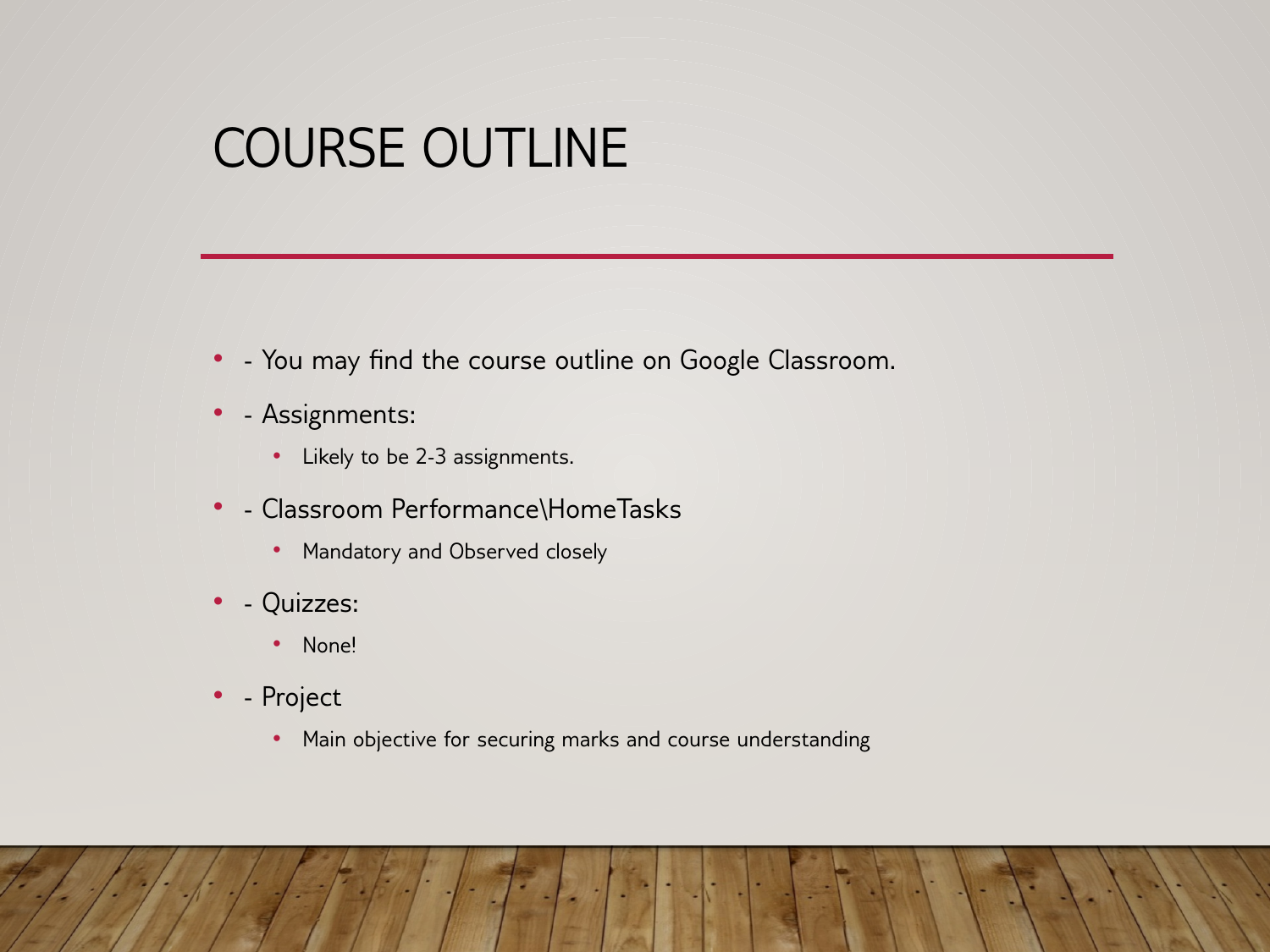

# Course Outline

- You may find the course outline on Google Classroom.
- Assignments:
Likely to be 2-3 assignments.
- Classroom Performance\HomeTasks
Mandatory and Observed closely
- Quizzes:
None!
- Project
Main objective for securing marks and course understanding